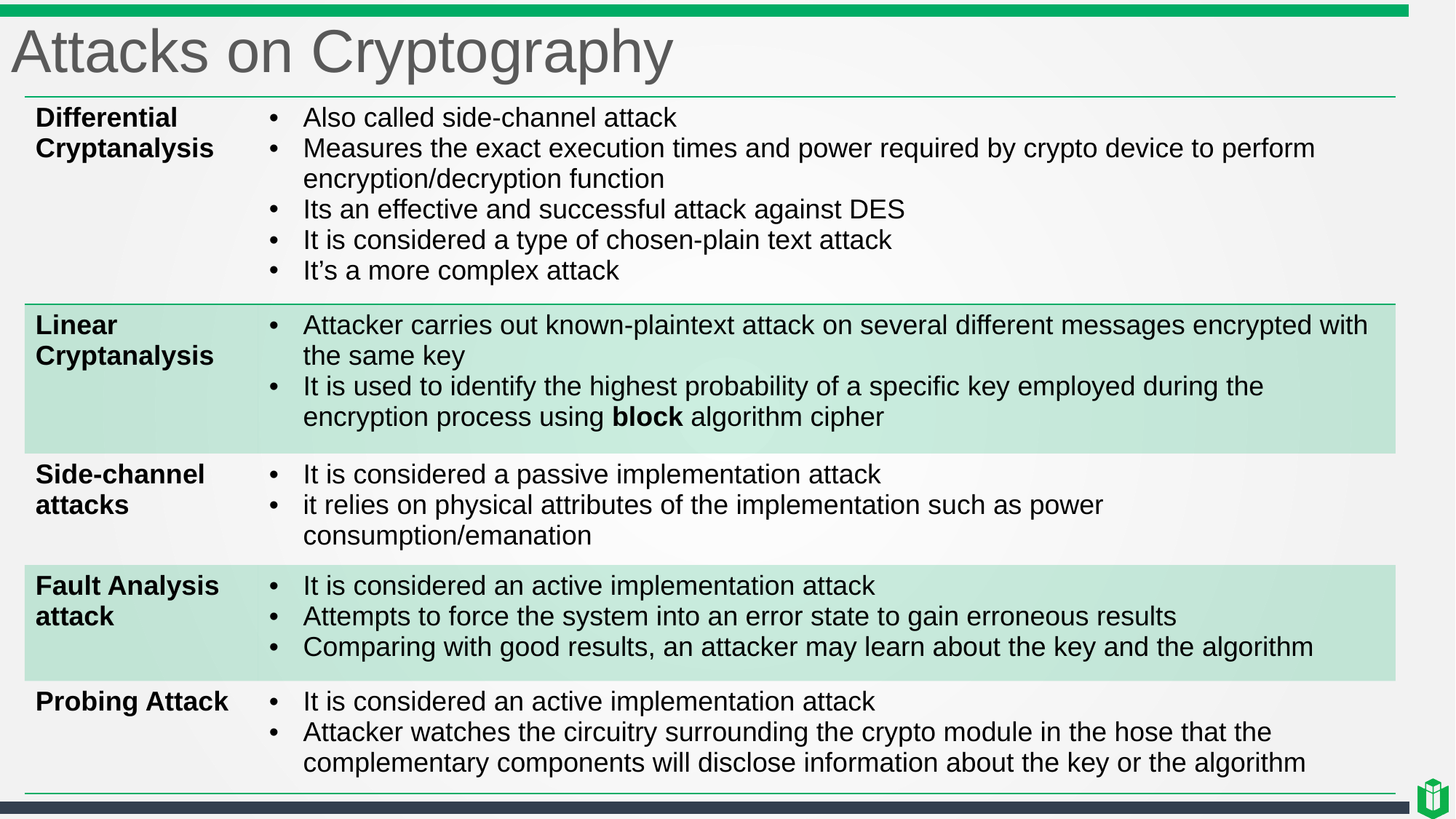

# Attacks on Cryptography
| Differential Cryptanalysis | Also called side-channel attack Measures the exact execution times and power required by crypto device to perform encryption/decryption function Its an effective and successful attack against DES It is considered a type of chosen-plain text attack It’s a more complex attack |
| --- | --- |
| Linear Cryptanalysis | Attacker carries out known-plaintext attack on several different messages encrypted with the same key It is used to identify the highest probability of a specific key employed during the encryption process using block algorithm cipher |
| Side-channel attacks | It is considered a passive implementation attack it relies on physical attributes of the implementation such as power consumption/emanation |
| Fault Analysis attack | It is considered an active implementation attack Attempts to force the system into an error state to gain erroneous results Comparing with good results, an attacker may learn about the key and the algorithm |
| Probing Attack | It is considered an active implementation attack Attacker watches the circuitry surrounding the crypto module in the hose that the complementary components will disclose information about the key or the algorithm |